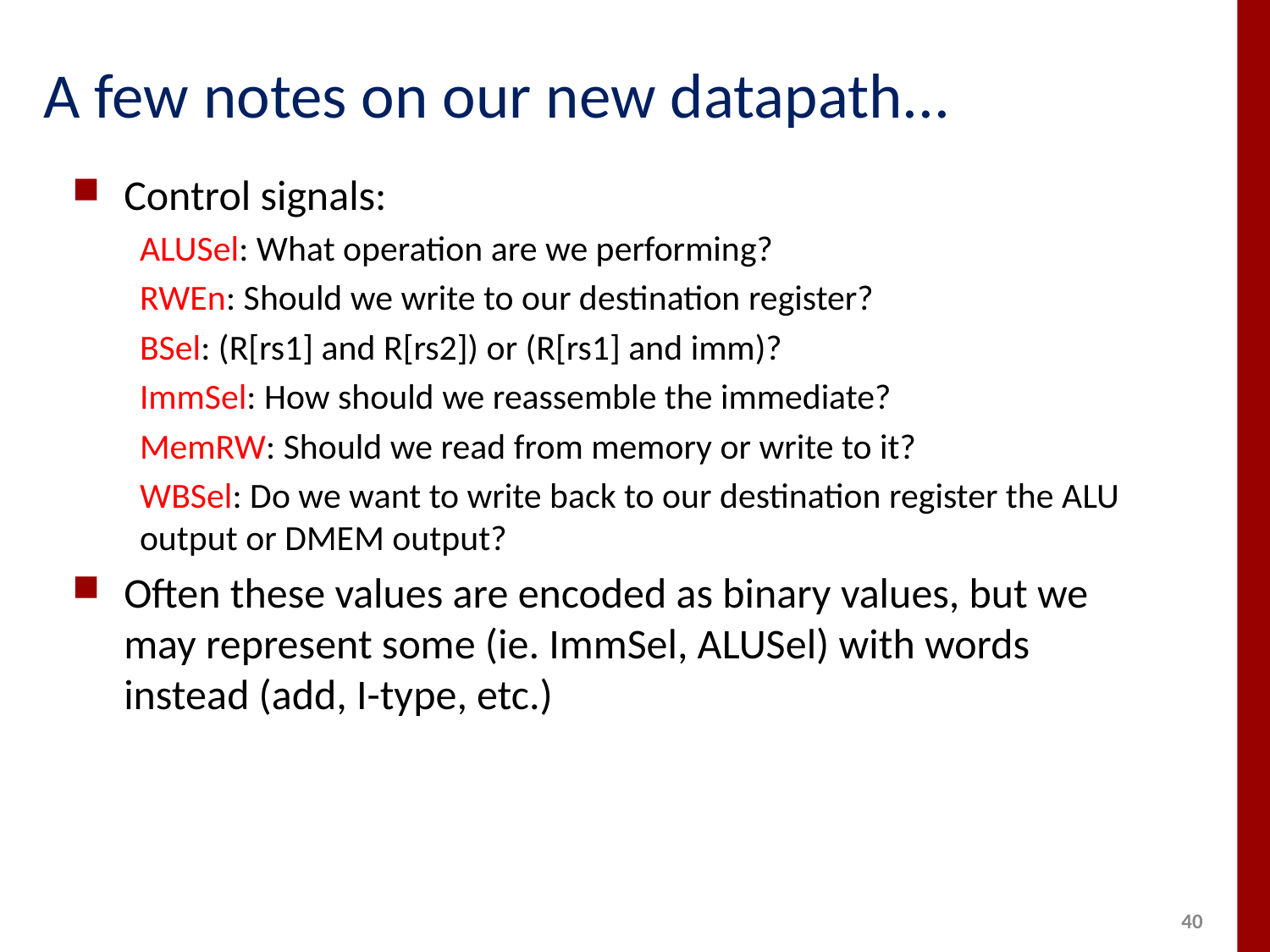

# A few notes on our new datapath...
Control signals:
ALUSel: What operation are we performing?
RWEn: Should we write to our destination register?
BSel: (R[rs1] and R[rs2]) or (R[rs1] and imm)?
ImmSel: How should we reassemble the immediate?
MemRW: Should we read from memory or write to it?
WBSel: Do we want to write back to our destination register the ALU output or DMEM output?
Often these values are encoded as binary values, but we may represent some (ie. ImmSel, ALUSel) with words instead (add, I-type, etc.)